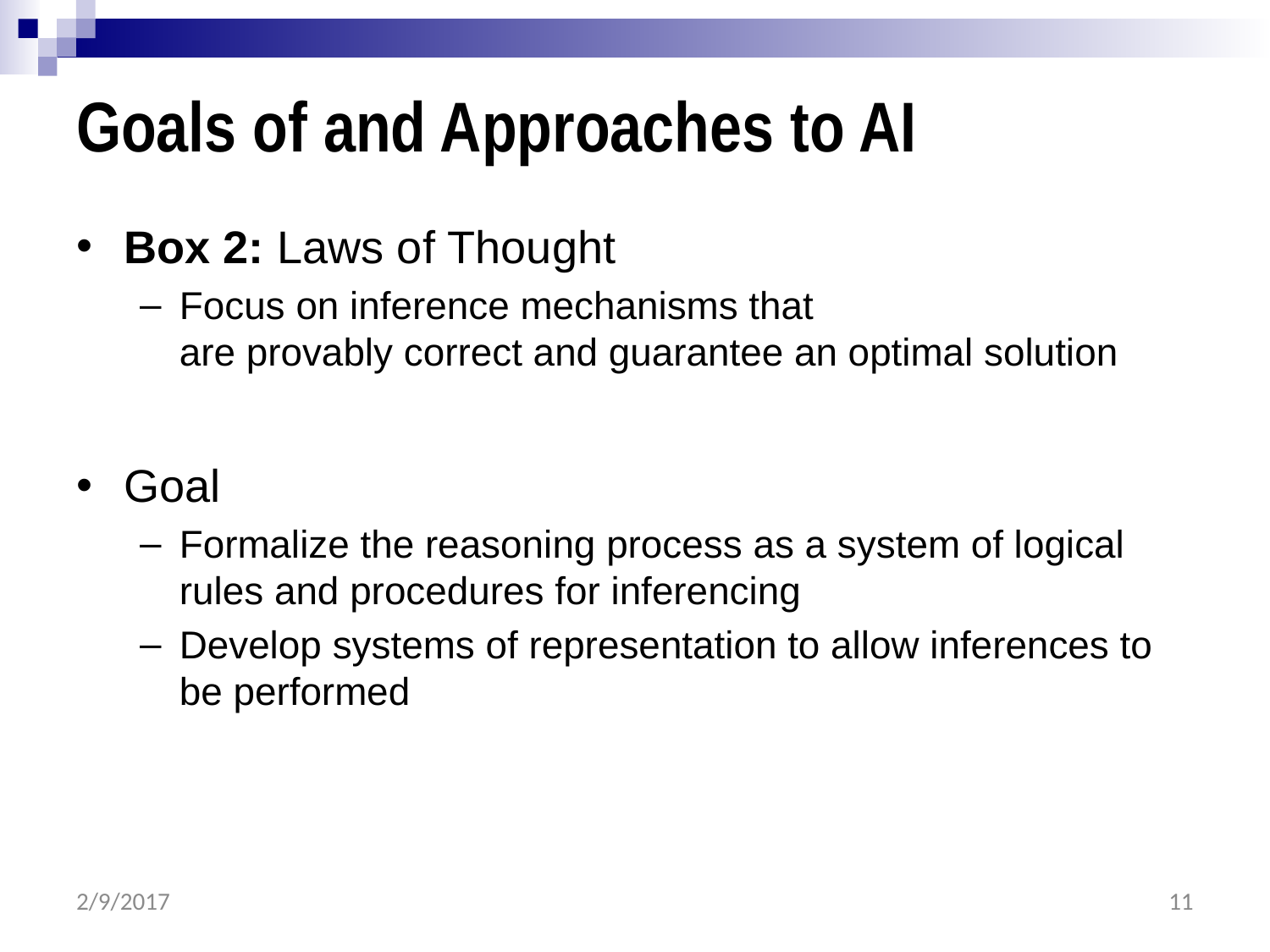

# Goals of and Approaches to AI
Box 2: Laws of Thought
Focus on inference mechanisms that
are provably correct and guarantee an optimal solution

Goal
Formalize the reasoning process as a system of logical rules and procedures for inferencing
Develop systems of representation to allow inferences to be performed
2/9/2017
11